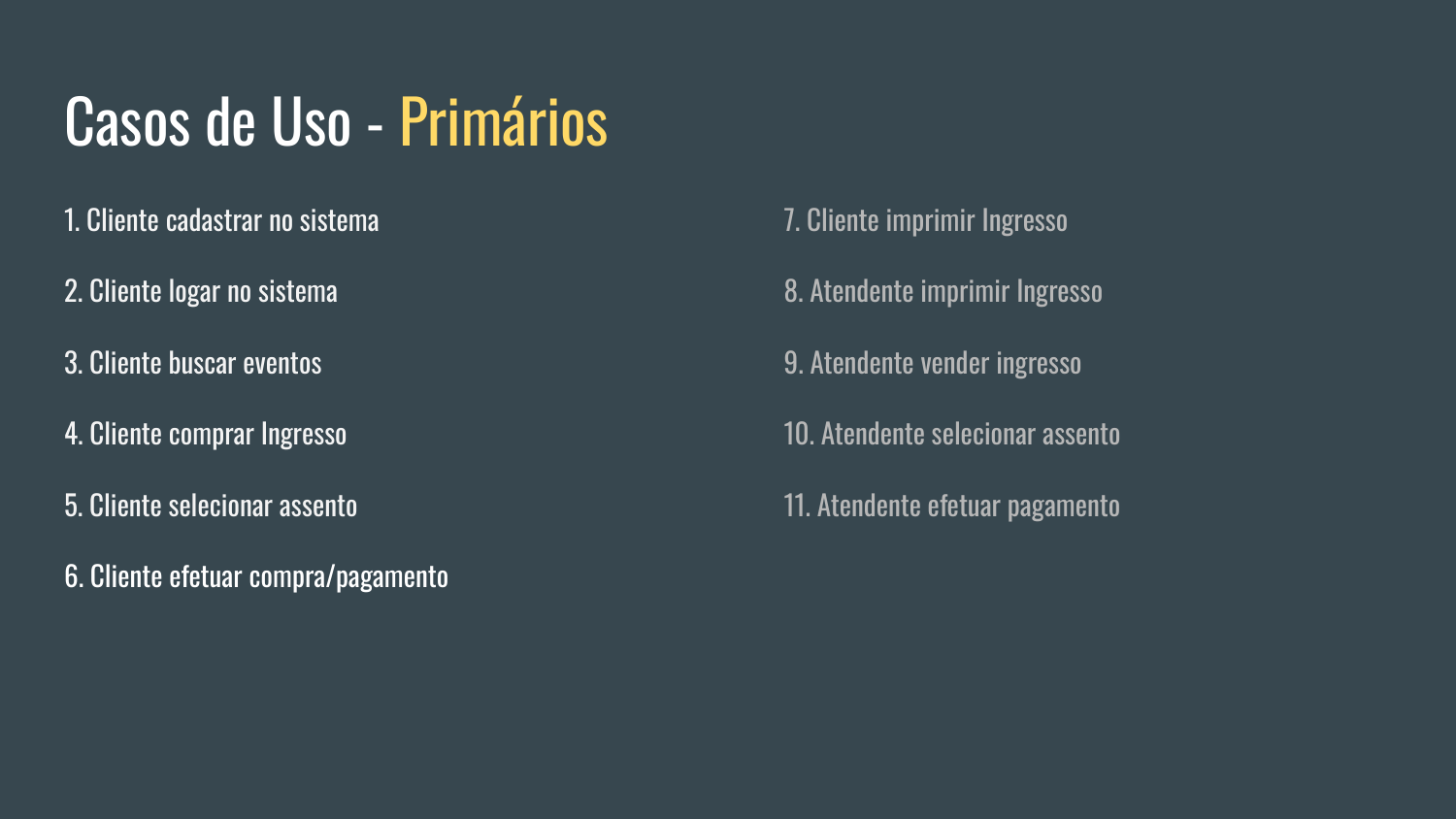

# Casos de Uso - Primários
1. Cliente cadastrar no sistema
2. Cliente logar no sistema
3. Cliente buscar eventos
4. Cliente comprar Ingresso
5. Cliente selecionar assento
6. Cliente efetuar compra/pagamento

7. Cliente imprimir Ingresso
8. Atendente imprimir Ingresso
9. Atendente vender ingresso
10. Atendente selecionar assento
11. Atendente efetuar pagamento